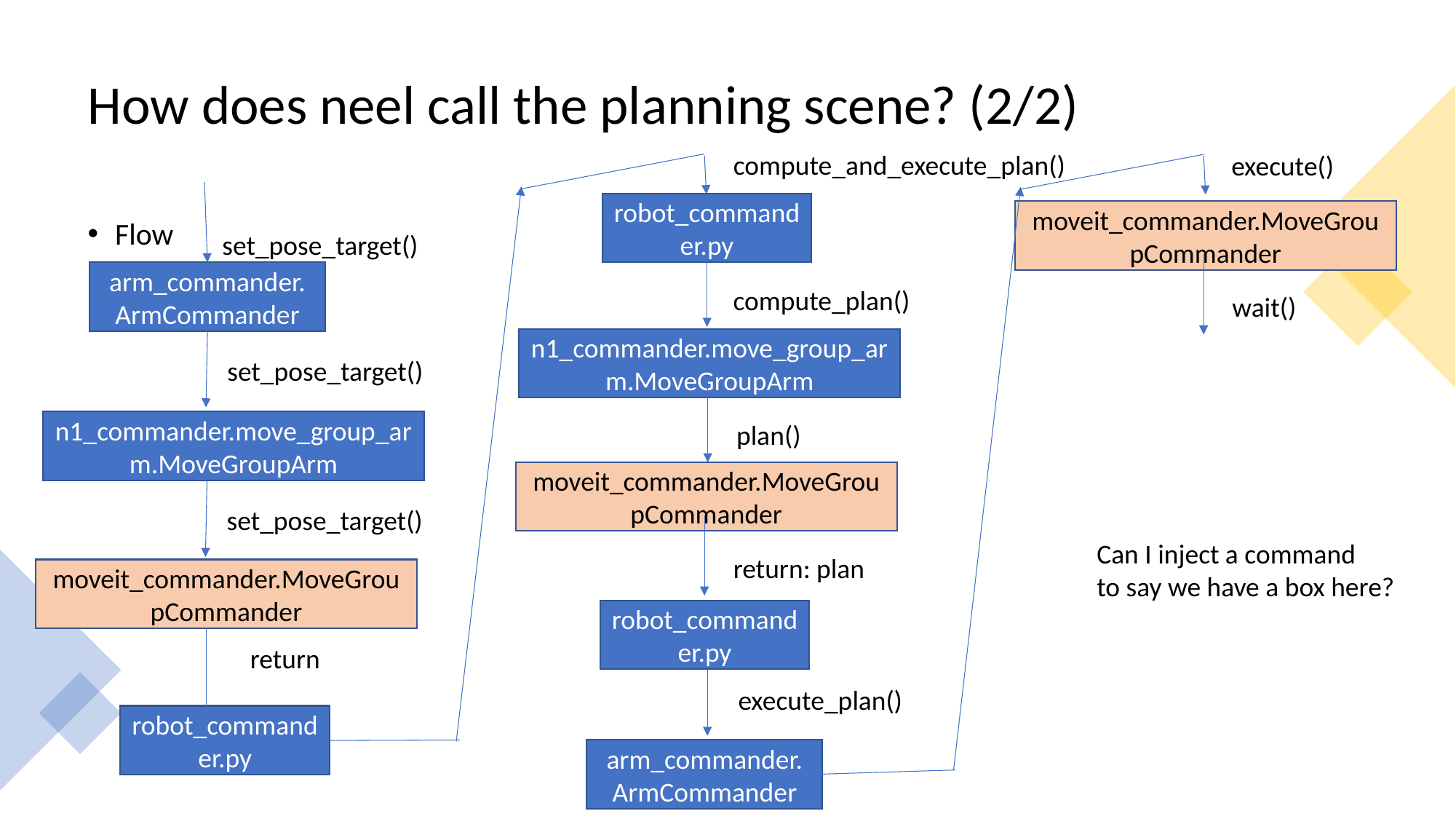

# How does neel call the planning scene? (2/2)
compute_and_execute_plan()
execute()

robot_commander.py
moveit_commander.MoveGroupCommander
Flow
set_pose_target()

arm_commander.
ArmCommander
compute_plan()
wait()
n1_commander.move_group_arm.MoveGroupArm
set_pose_target()

n1_commander.move_group_arm.MoveGroupArm
plan()
moveit_commander.MoveGroupCommander
set_pose_target()
Can I inject a command
to say we have a box here?
return: plan
moveit_commander.MoveGroupCommander
robot_commander.py

return
execute_plan()

robot_commander.py
arm_commander.
ArmCommander